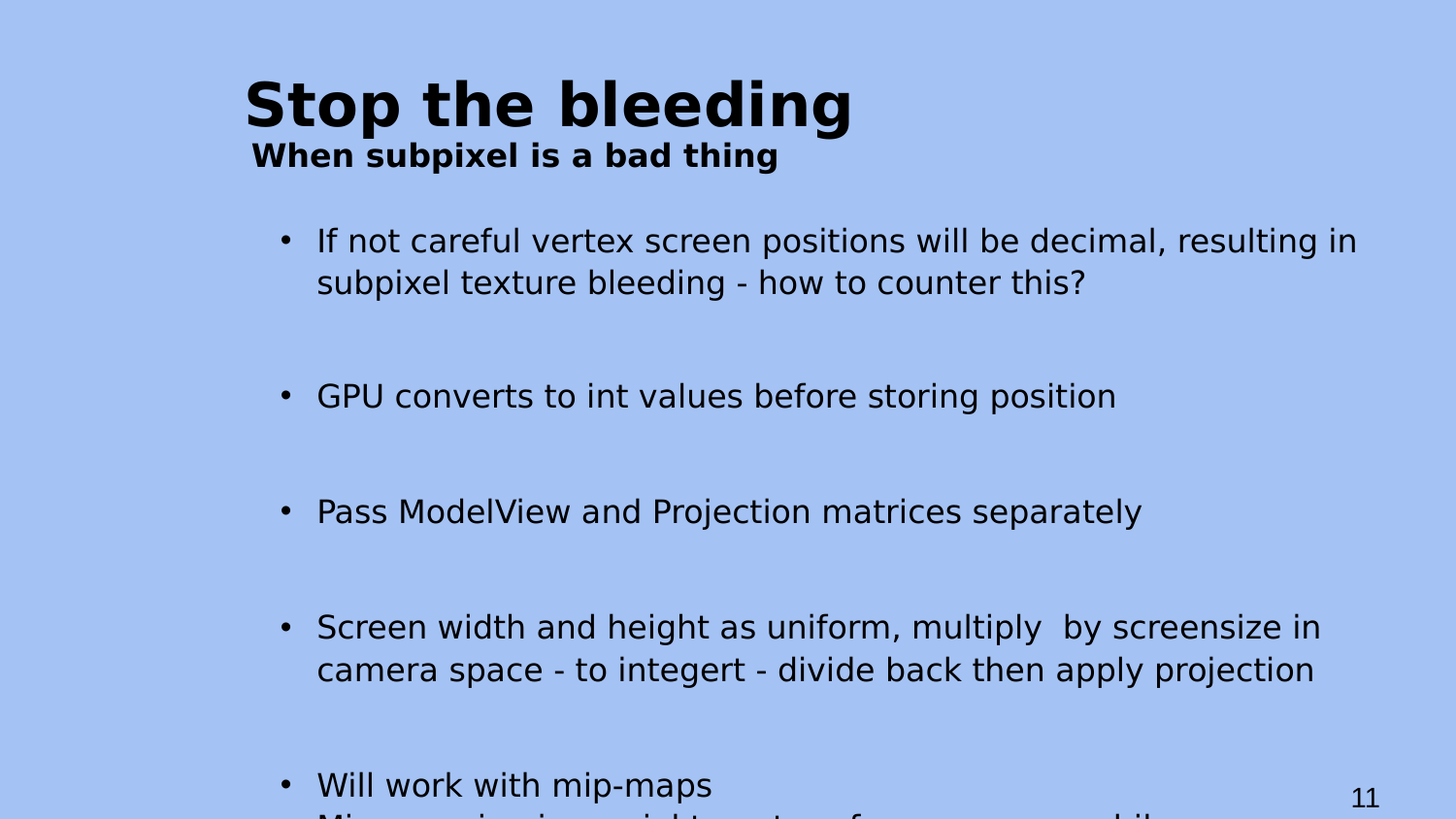

# Stop the bleeding
When subpixel is a bad thing
If not careful vertex screen positions will be decimal, resulting in subpixel texture bleeding - how to counter this?
GPU converts to int values before storing position
Pass ModelView and Projection matrices separately
Screen width and height as uniform, multiply  by screensize in camera space - to integert - divide back then apply projection
Will work with mip-maps
Mip-mapping is crucial to get performance on mobile
11